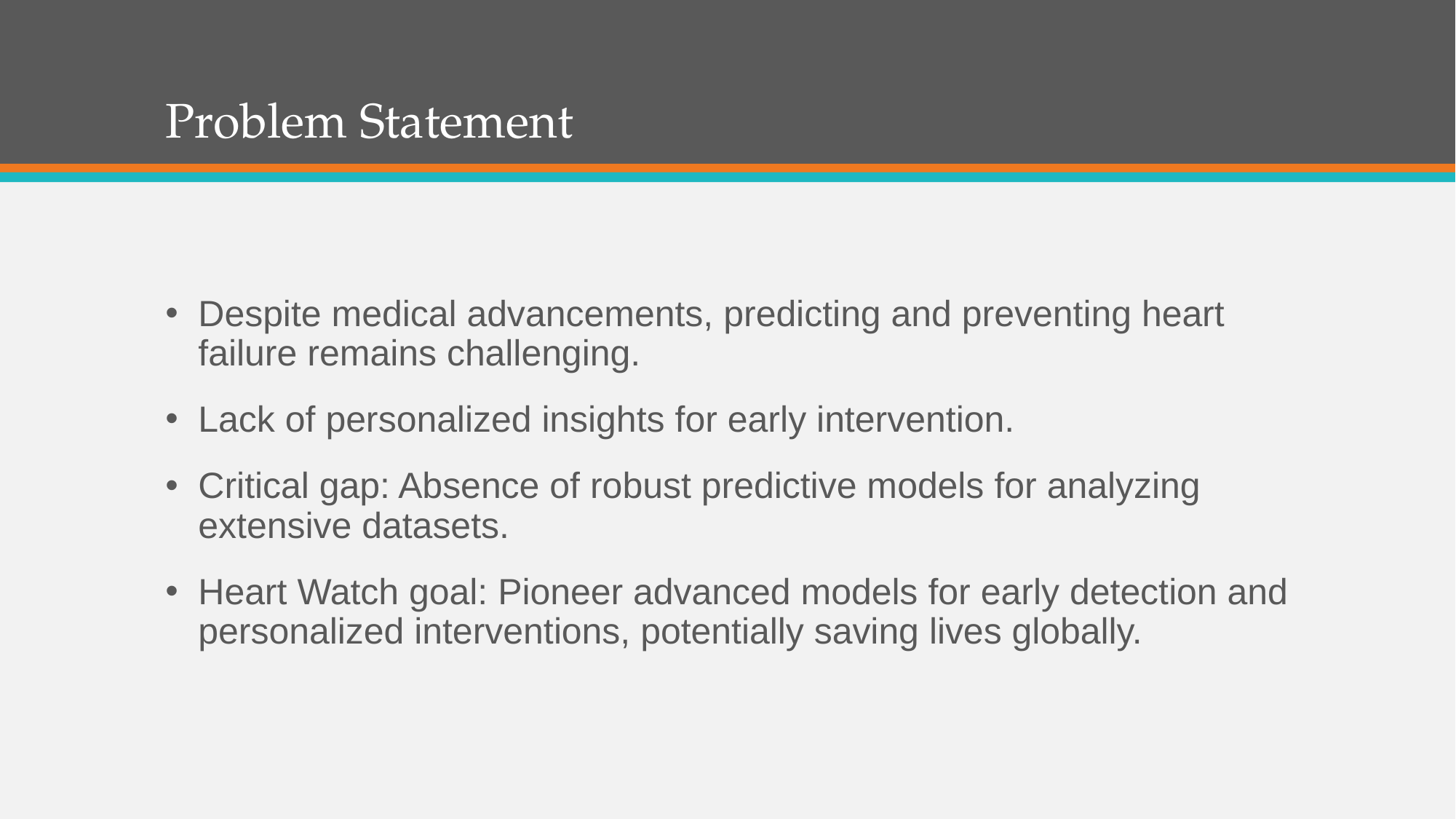

# Problem Statement

Despite medical advancements, predicting and preventing heart failure remains challenging.
Lack of personalized insights for early intervention.
Critical gap: Absence of robust predictive models for analyzing extensive datasets.
Heart Watch goal: Pioneer advanced models for early detection and personalized interventions, potentially saving lives globally.